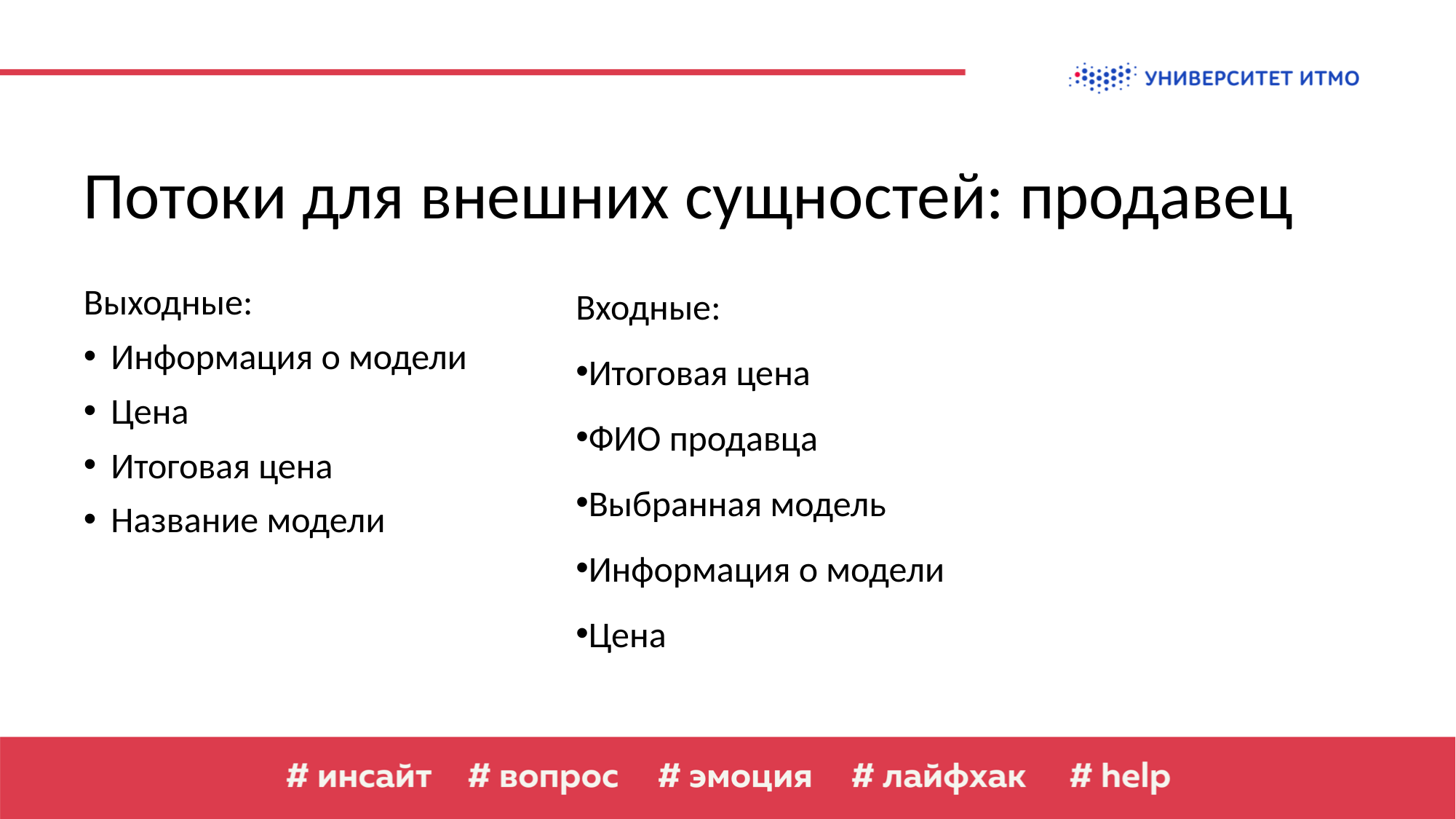

Лабораторная работа №1, вариант №1
# Потоки для внешних сущностей: продавец
Входные:
Итоговая цена
ФИО продавца
Выбранная модель
Информация о модели
Цена
Выходные:
Информация о модели
Цена
Итоговая цена
Название модели